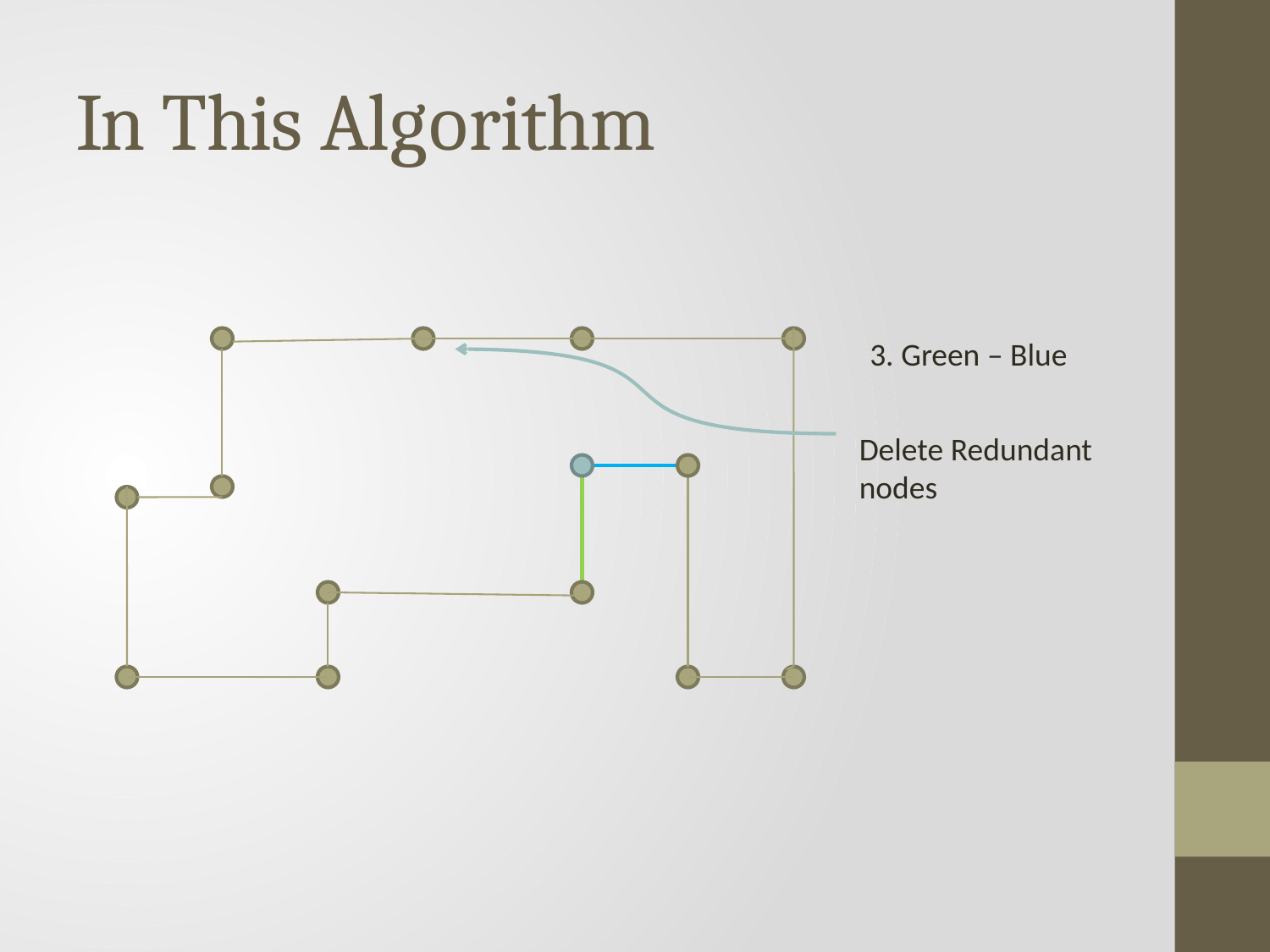

# In This Algorithm

3. Green – Blue
Delete Redundant nodes